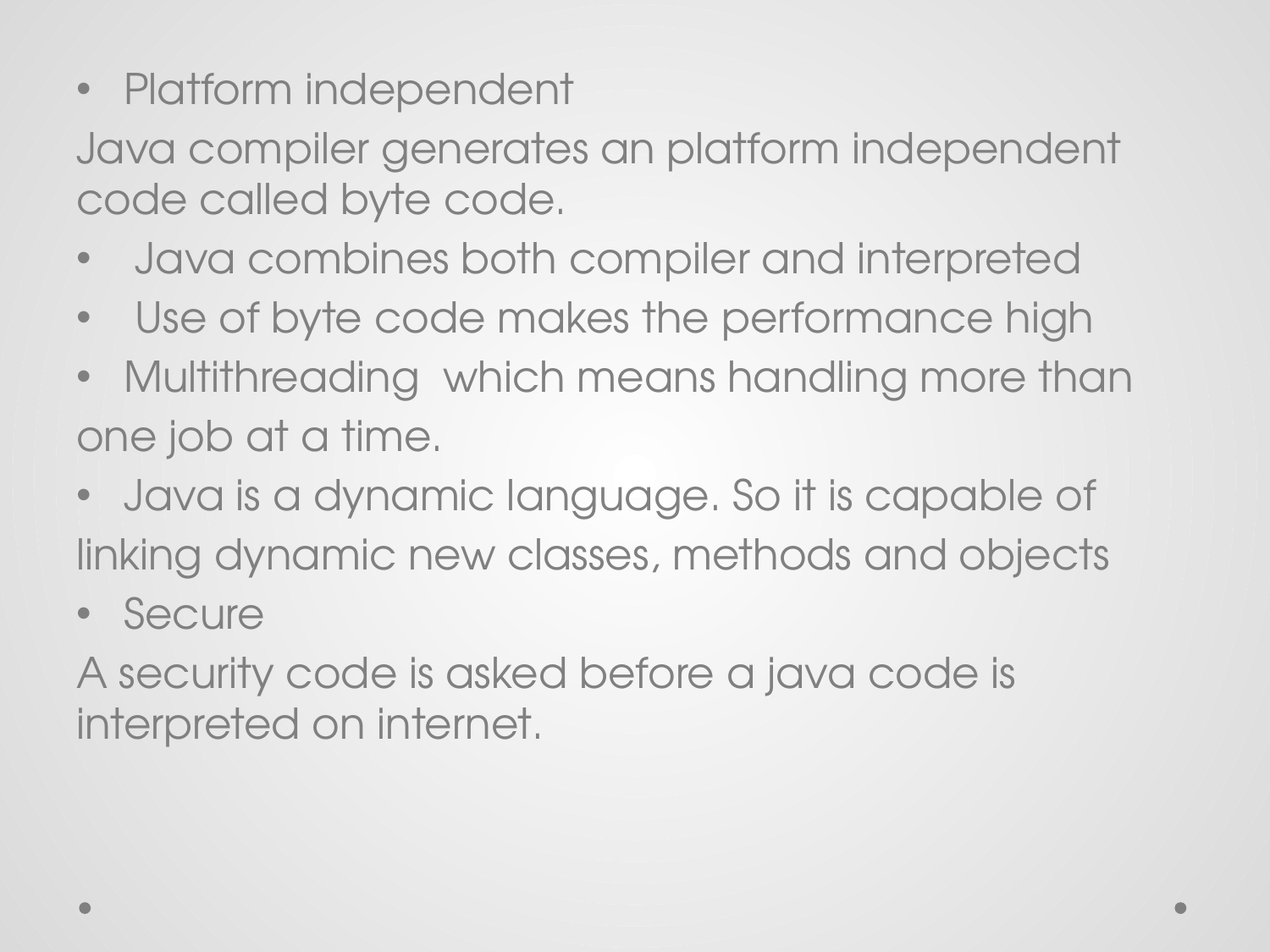

Platform independent
Java compiler generates an platform independent code called byte code.
 Java combines both compiler and interpreted
 Use of byte code makes the performance high
Multithreading  which means handling more than
one job at a time.
Java is a dynamic language. So it is capable of
linking dynamic new classes, methods and objects
Secure
A security code is asked before a java code is interpreted on internet.